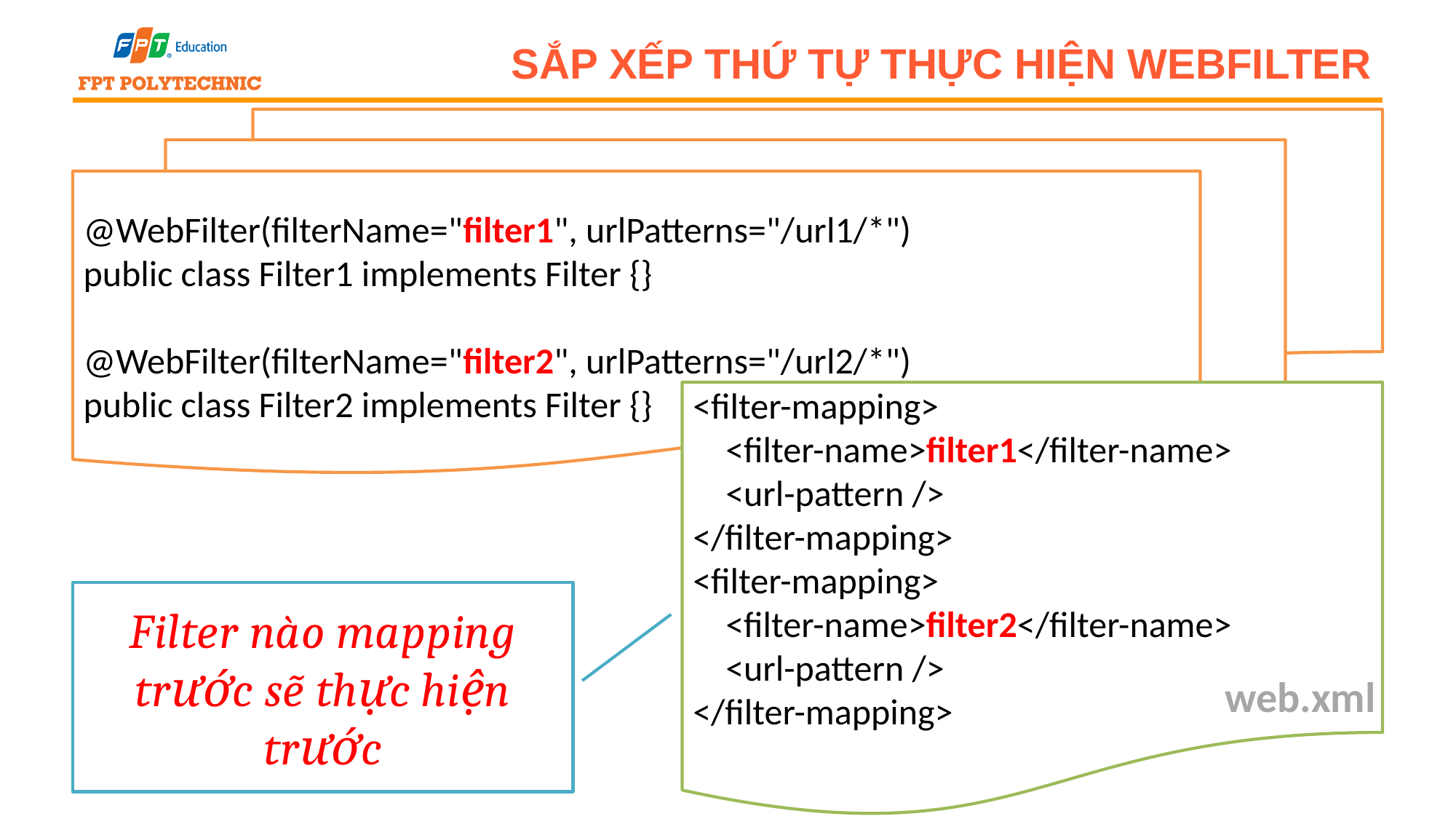

# Sắp xếp thứ tự thực hiện WebFilter
@WebFilter(filterName="filter1", urlPatterns="/url1/*")
public class Filter1 implements Filter {}

@WebFilter(filterName="filter2", urlPatterns="/url2/*")
public class Filter2 implements Filter {}
<filter-mapping>
    <filter-name>filter1</filter-name>
    <url-pattern />
</filter-mapping>
<filter-mapping>
    <filter-name>filter2</filter-name>
    <url-pattern />
</filter-mapping>
Filter nào mapping trước sẽ thực hiện trước
web.xml